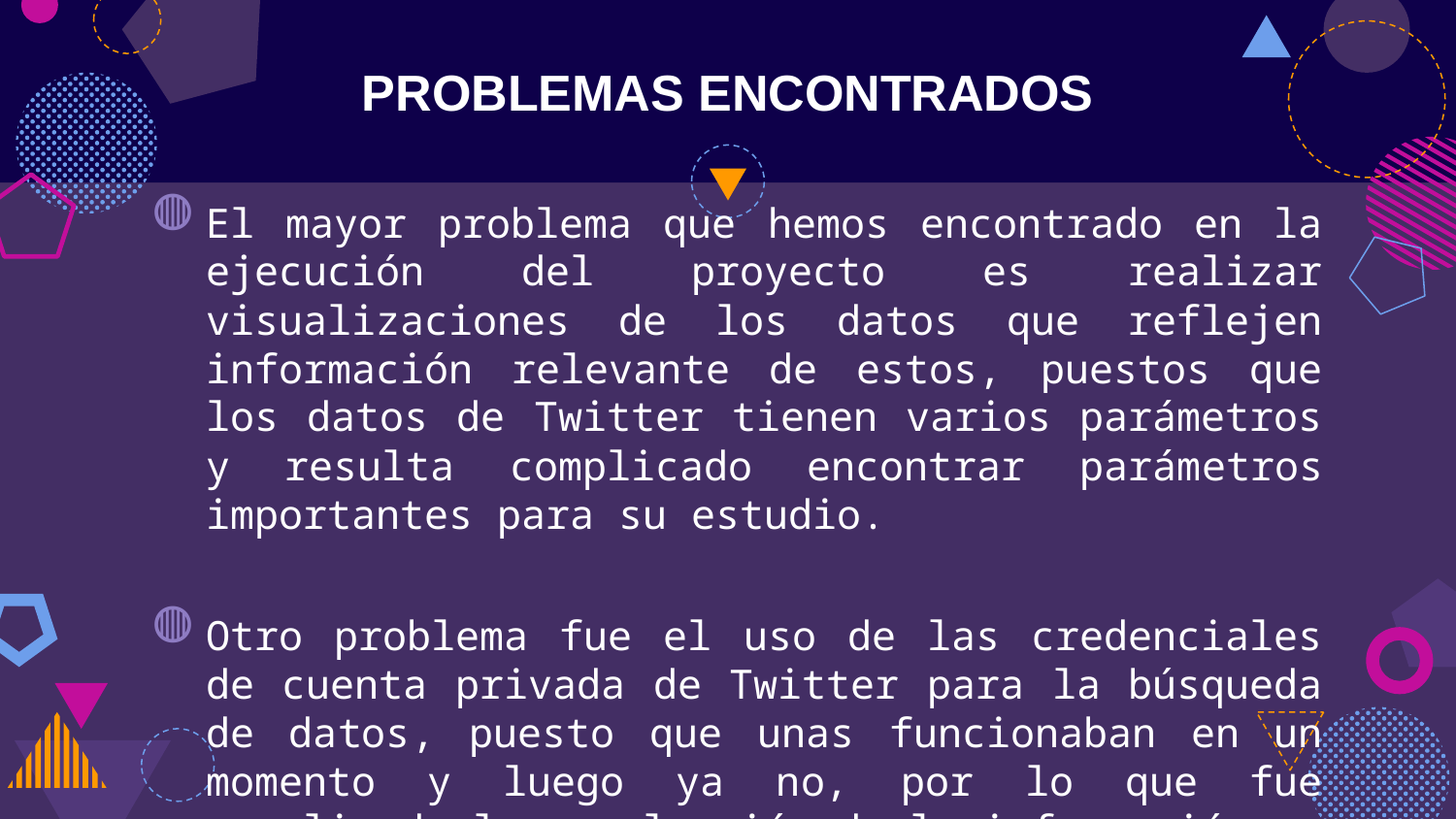

# PROBLEMAS ENCONTRADOS
El mayor problema que hemos encontrado en la ejecución del proyecto es realizar visualizaciones de los datos que reflejen información relevante de estos, puestos que los datos de Twitter tienen varios parámetros y resulta complicado encontrar parámetros importantes para su estudio.

Otro problema fue el uso de las credenciales de cuenta privada de Twitter para la búsqueda de datos, puesto que unas funcionaban en un momento y luego ya no, por lo que fue complicado la recolección de la información.